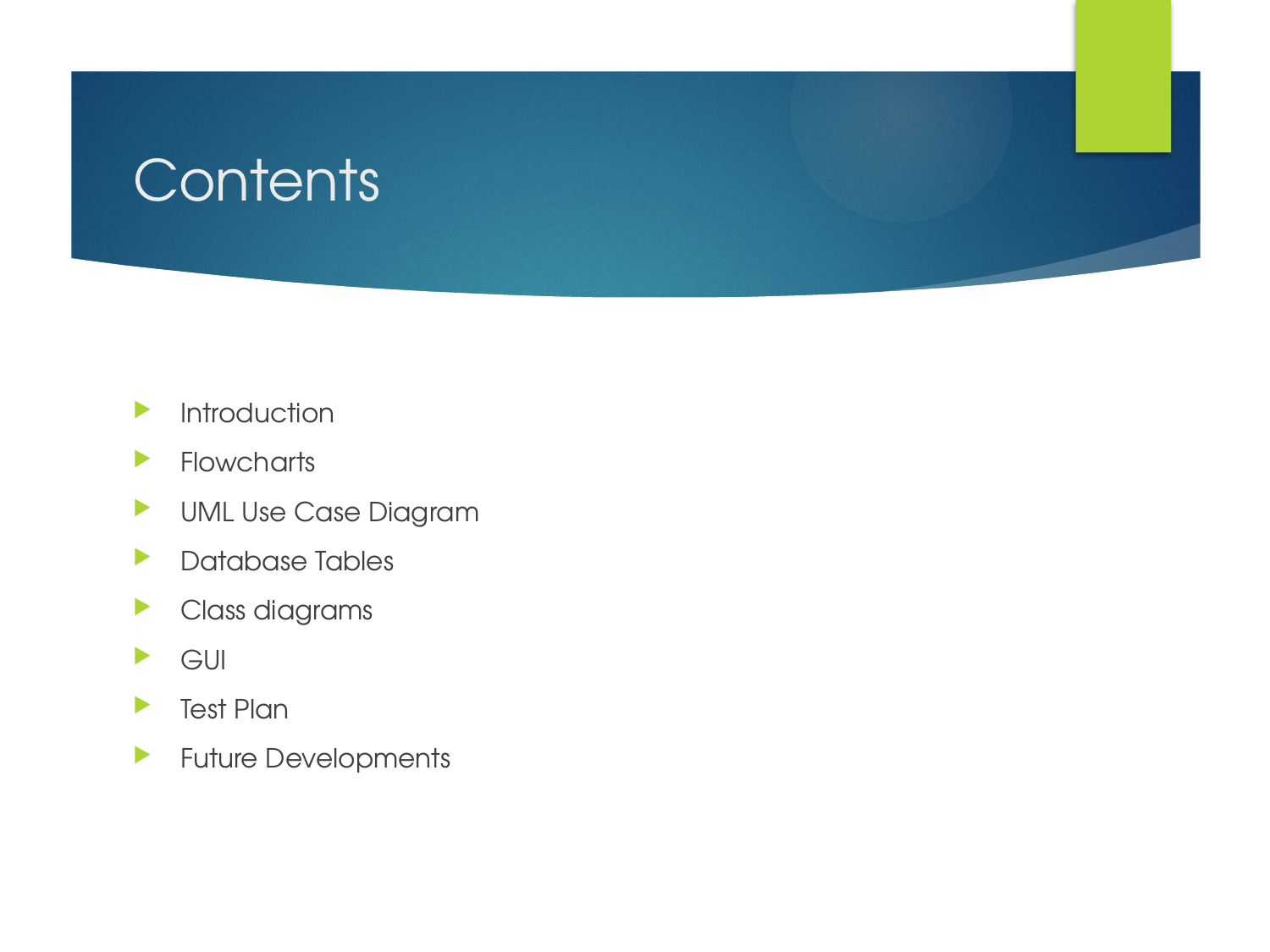

# Contents
Introduction
Flowcharts
UML Use Case Diagram
Database Tables
Class diagrams
GUI
Test Plan
Future Developments